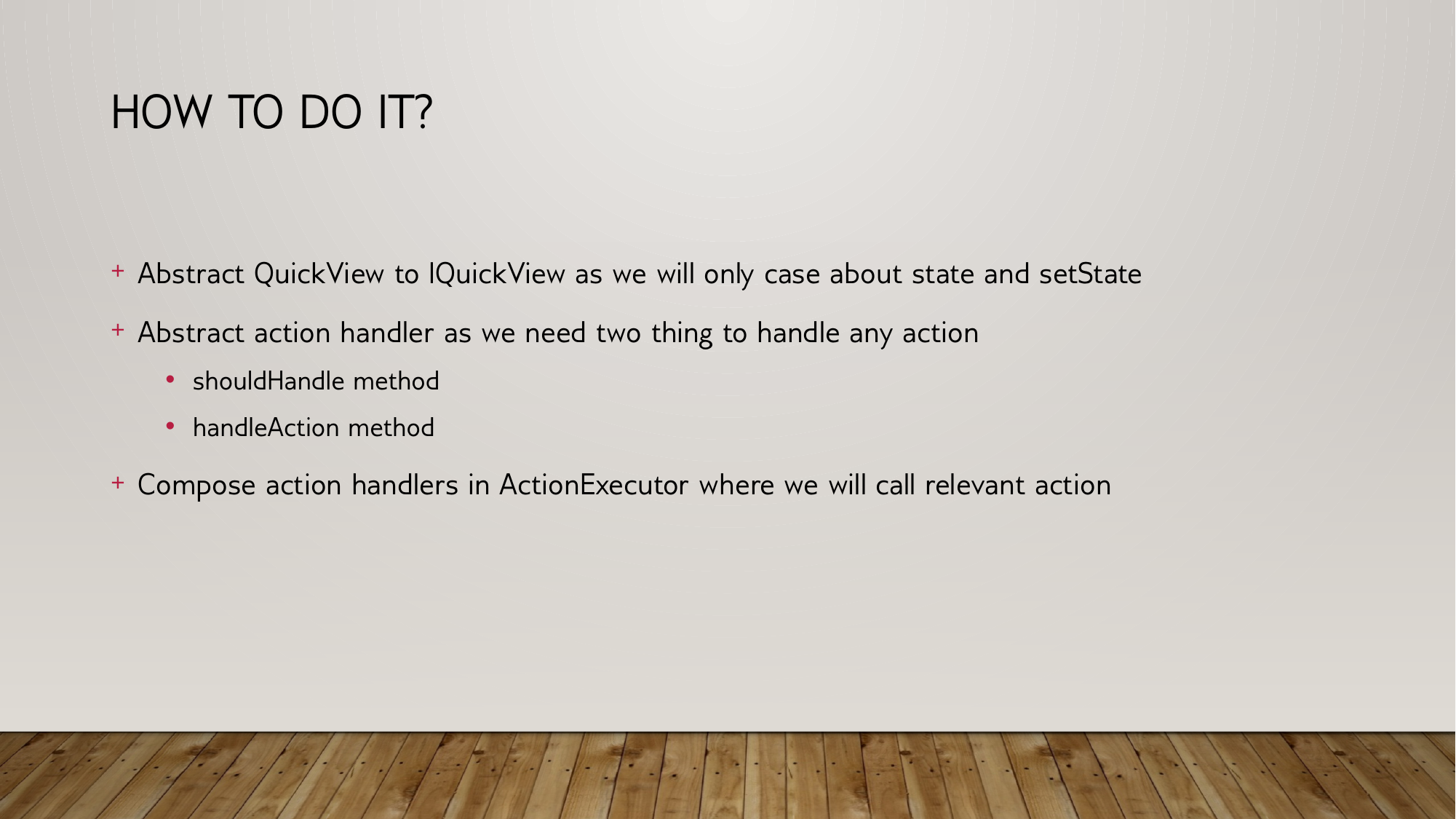

# How to do it?
Abstract QuickView to IQuickView as we will only case about state and setState
Abstract action handler as we need two thing to handle any action
shouldHandle method
handleAction method
Compose action handlers in ActionExecutor where we will call relevant action